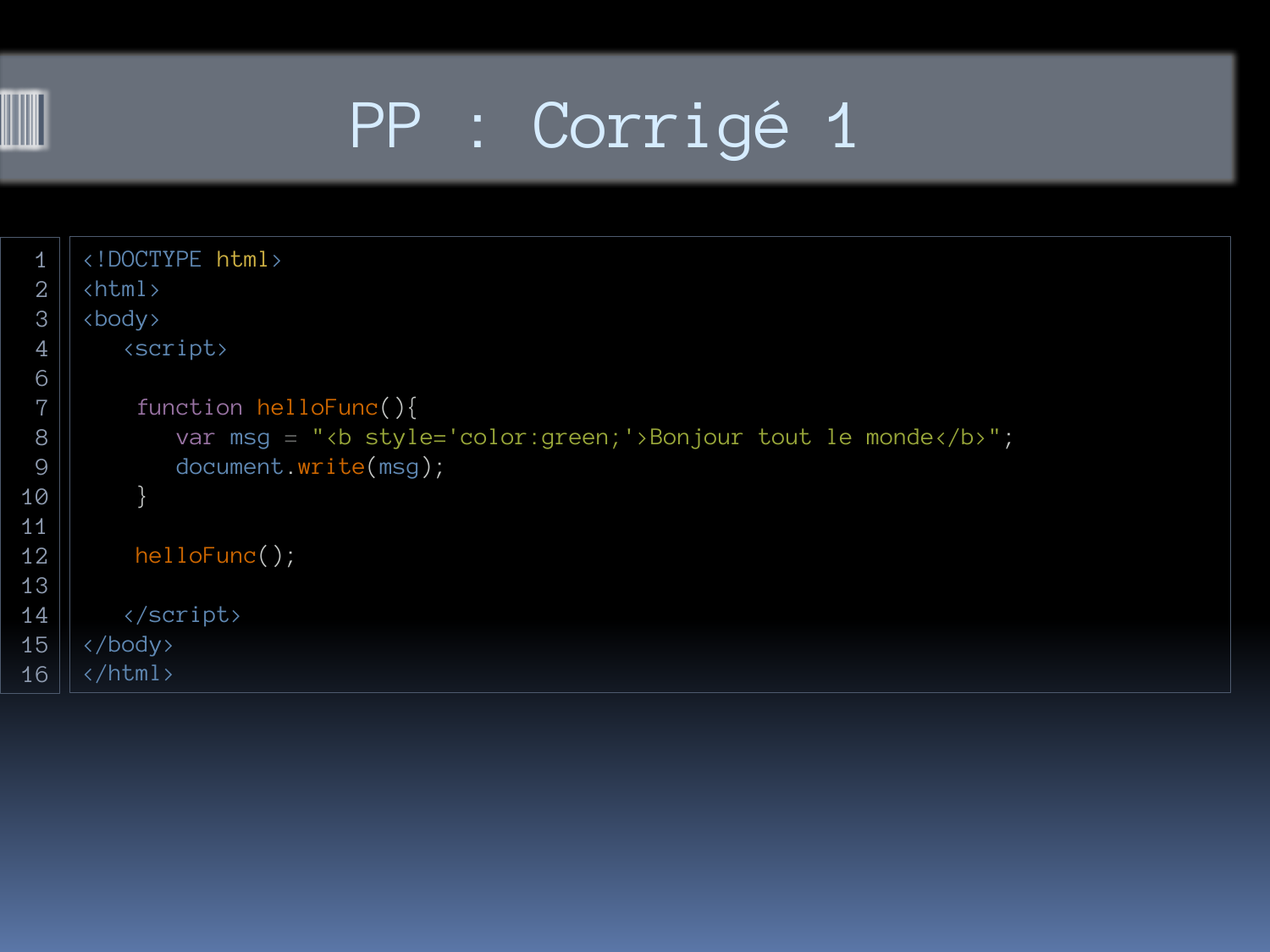

# PP : Corrigé 1
<!DOCTYPE html>
<html>
<body>
   <script>

    function helloFunc(){
       var msg = "<b style='color:green;'>Bonjour tout le monde</b>";
       document.write(msg);
    }

    helloFunc();

   </script>
</body>
</html>
1
2
3
4
6
7
8
9
10
11
12
13
14
15
16